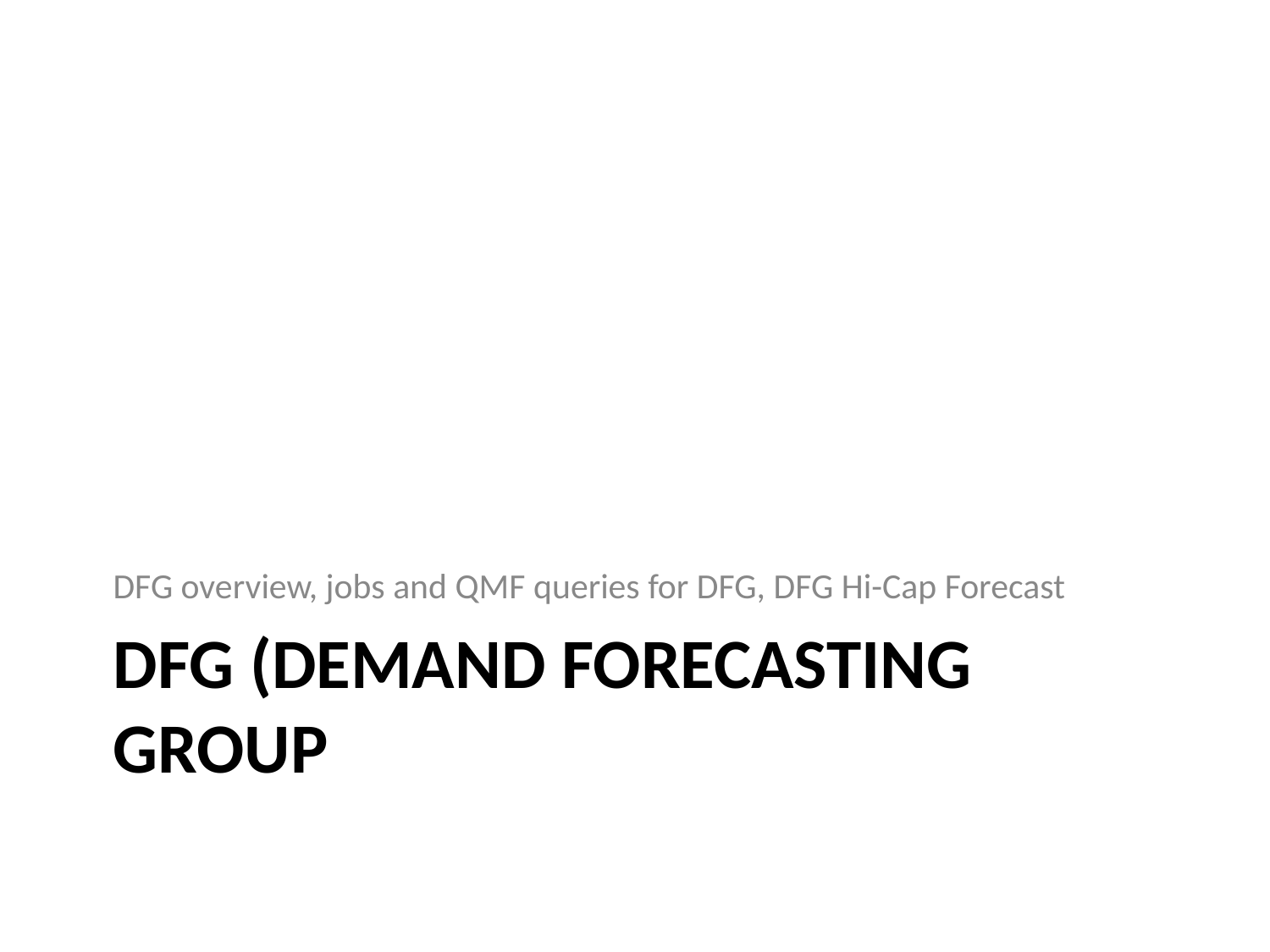

DFG overview, jobs and QMF queries for DFG, DFG Hi-Cap Forecast
# DFG (Demand Forecasting group